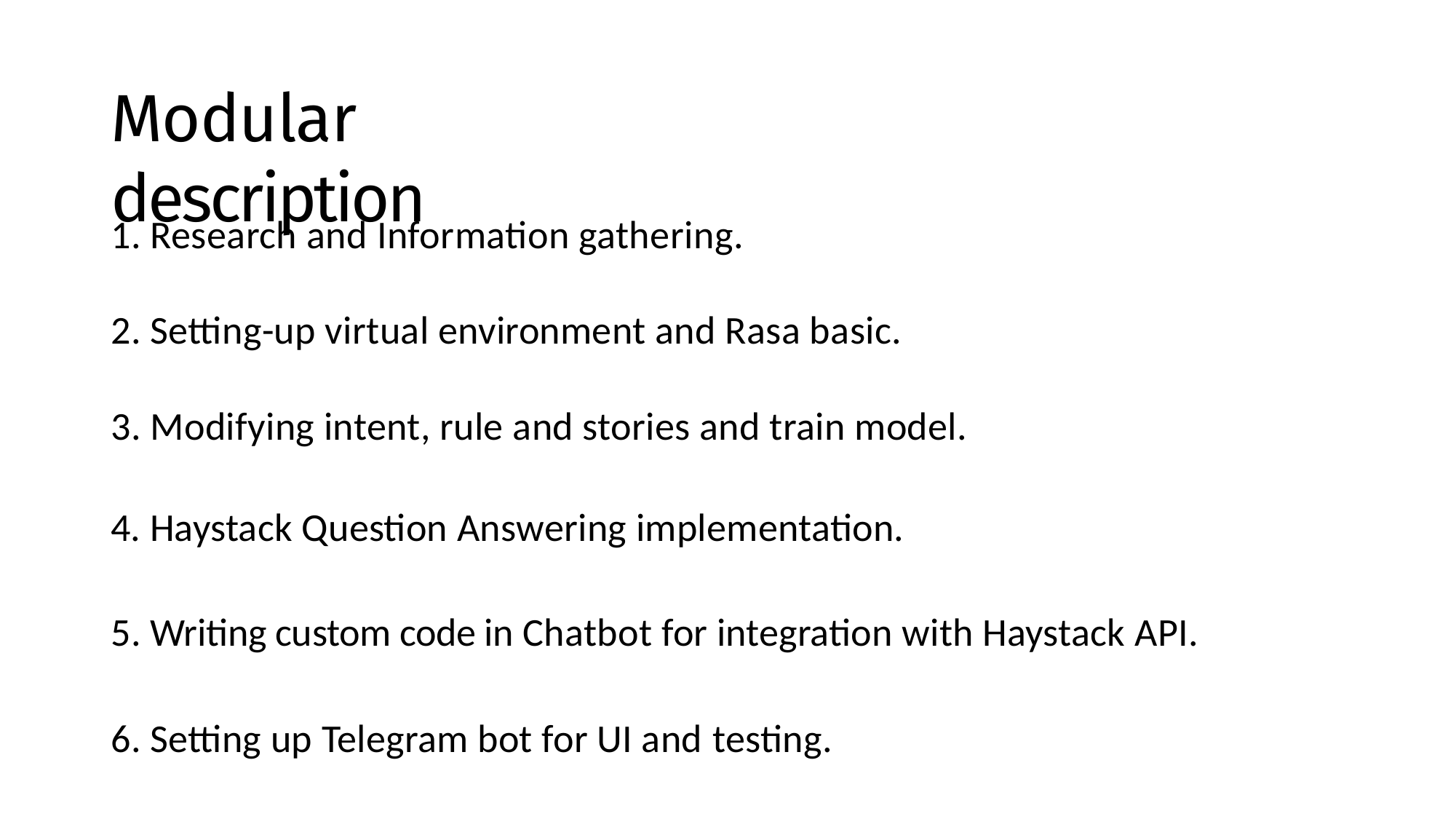

# Modular description
1. Research and Information gathering.

2. Setting-up virtual environment and Rasa basic.

3. Modifying intent, rule and stories and train model.

4. Haystack Question Answering implementation.

5. Writing custom code in Chatbot for integration with Haystack API.

6. Setting up Telegram bot for UI and testing.